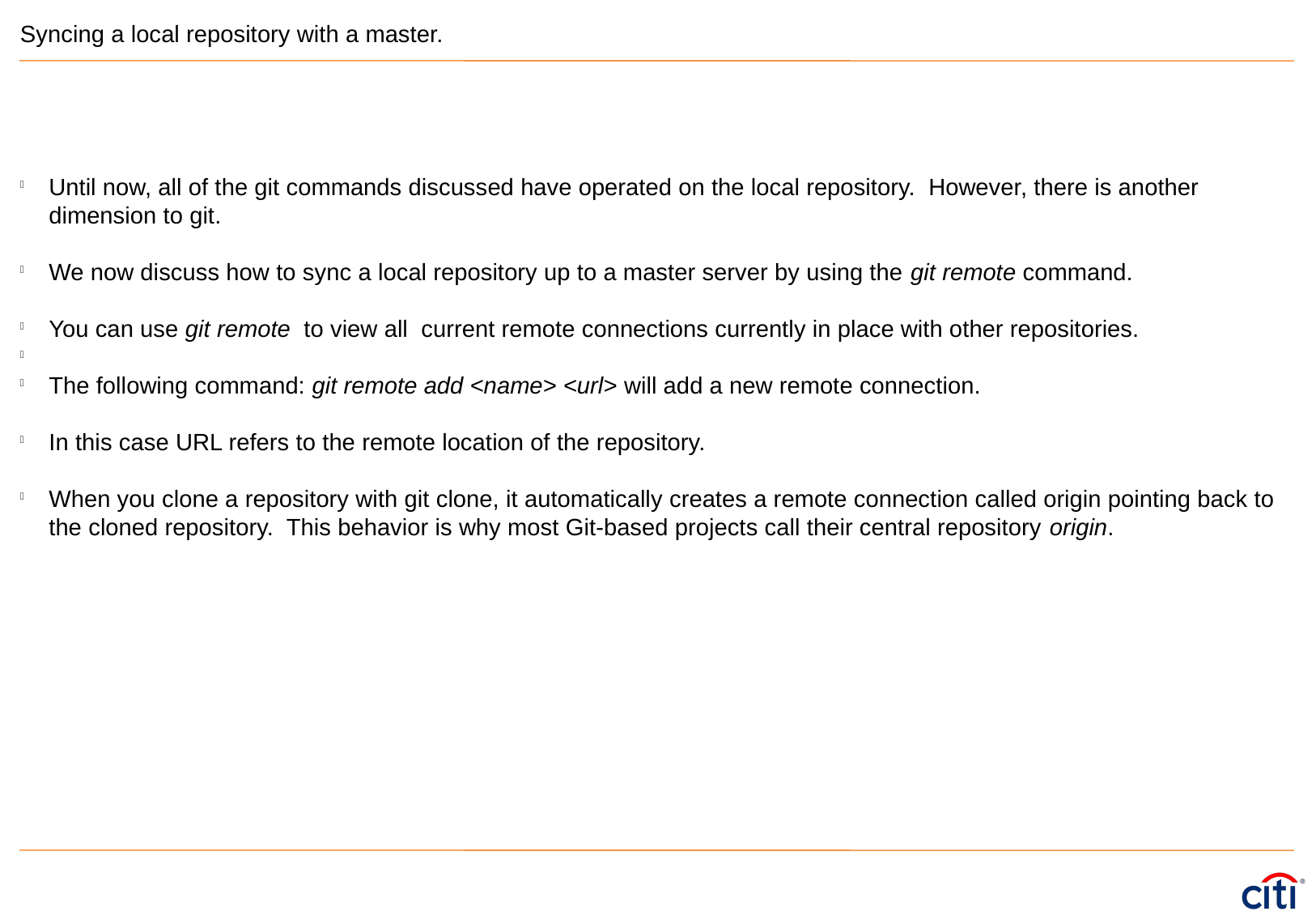

Syncing a local repository with a master.
Until now, all of the git commands discussed have operated on the local repository.  However, there is another dimension to git.

We now discuss how to sync a local repository up to a master server by using the git remote command.

You can use git remote  to view all  current remote connections currently in place with other repositories.

The following command: git remote add <name> <url> will add a new remote connection.

In this case URL refers to the remote location of the repository.

When you clone a repository with git clone, it automatically creates a remote connection called origin pointing back to the cloned repository.  This behavior is why most Git-based projects call their central repository origin.